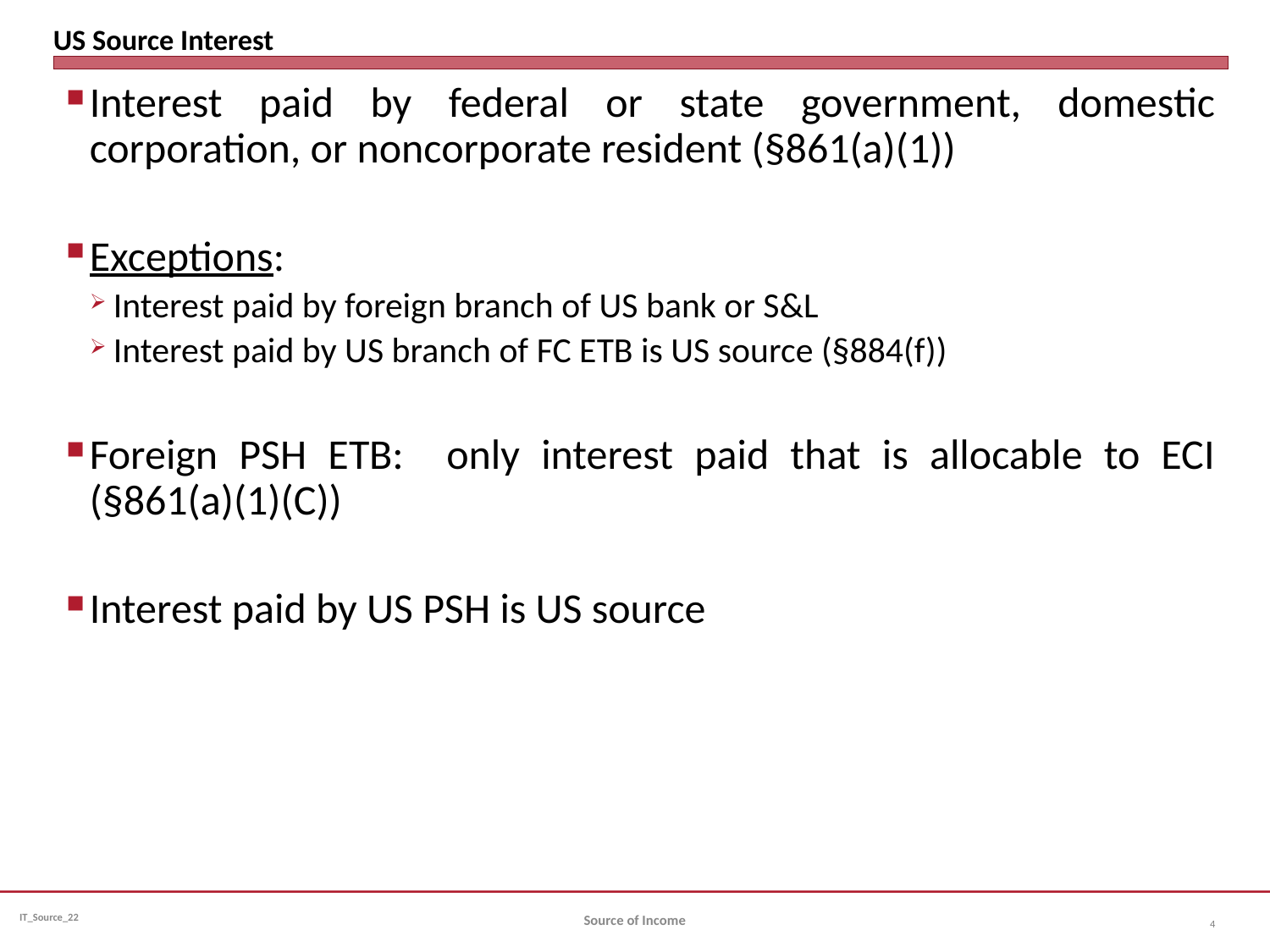

# US Source Interest
Interest paid by federal or state government, domestic corporation, or noncorporate resident (§861(a)(1))

Exceptions:
Interest paid by foreign branch of US bank or S&L
Interest paid by US branch of FC ETB is US source (§884(f))

Foreign PSH ETB:  only interest paid that is allocable to ECI (§861(a)(1)(C))

Interest paid by US PSH is US source
Source of Income
4